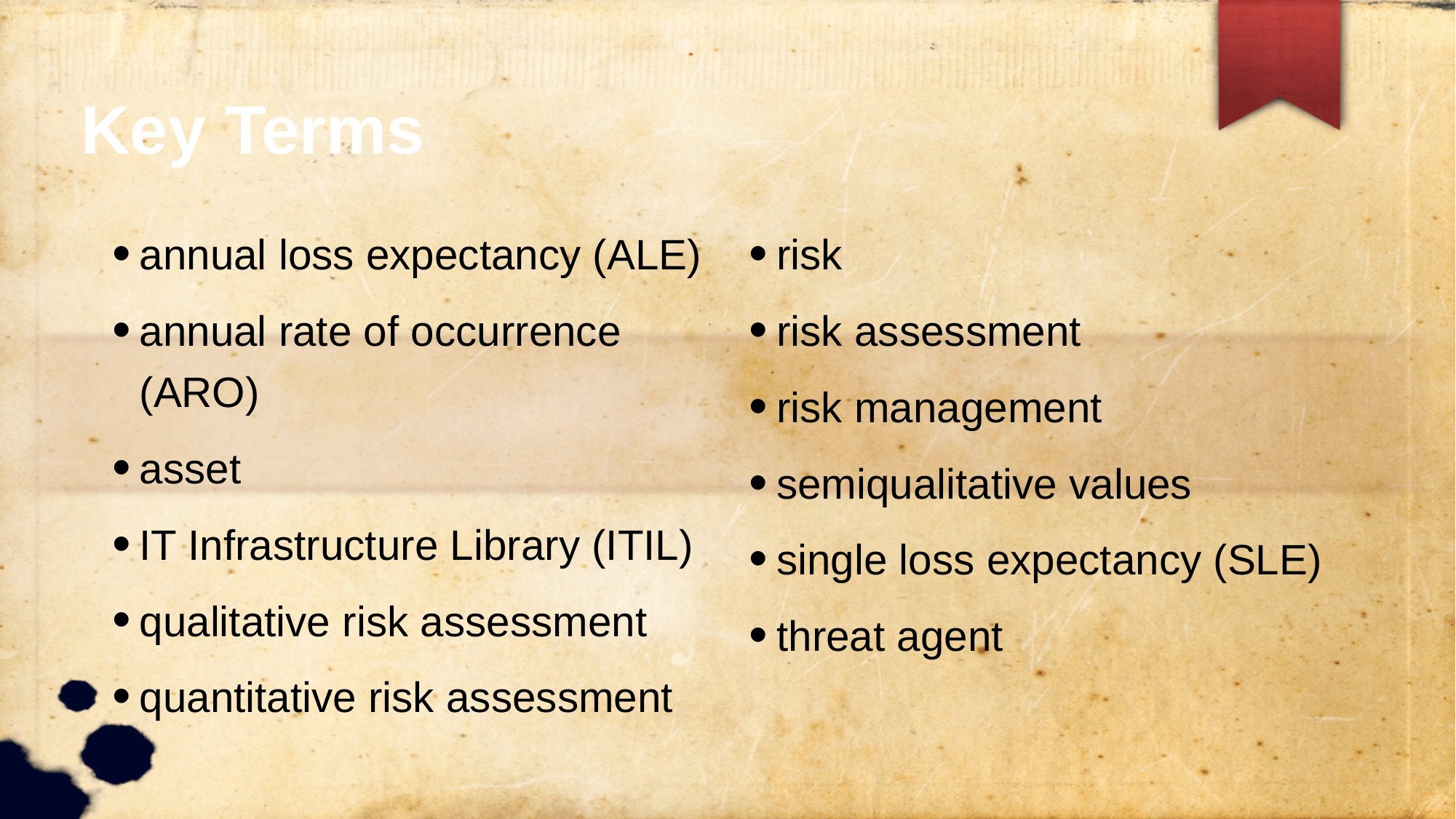

Key Terms
annual loss expectancy (ALE)
annual rate of occurrence (ARO)
asset
IT Infrastructure Library (ITIL)
qualitative risk assessment
quantitative risk assessment
risk
risk assessment
risk management
semiqualitative values
single loss expectancy (SLE)
threat agent